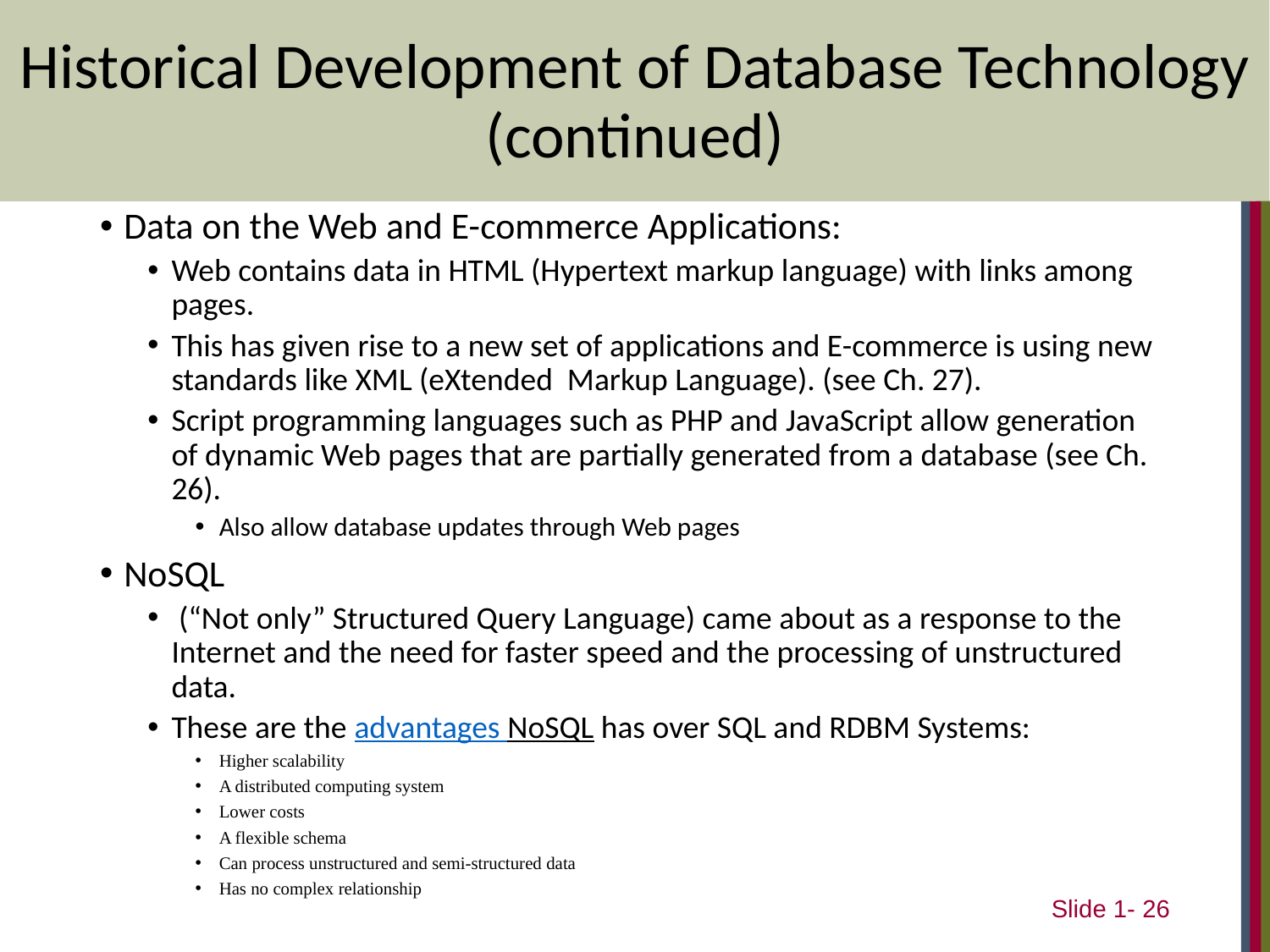

# Historical Development of Database Technology (continued)
Data on the Web and E-commerce Applications:
Web contains data in HTML (Hypertext markup language) with links among pages.
This has given rise to a new set of applications and E-commerce is using new standards like XML (eXtended  Markup Language). (see Ch. 27).
Script programming languages such as PHP and JavaScript allow generation of dynamic Web pages that are partially generated from a database (see Ch. 26).
Also allow database updates through Web pages
NoSQL
 (“Not only” Structured Query Language) came about as a response to the Internet and the need for faster speed and the processing of unstructured data.
These are the advantages NoSQL has over SQL and RDBM Systems:
Higher scalability
A distributed computing system
Lower costs
A flexible schema
Can process unstructured and semi-structured data
Has no complex relationship

Slide 1- 26